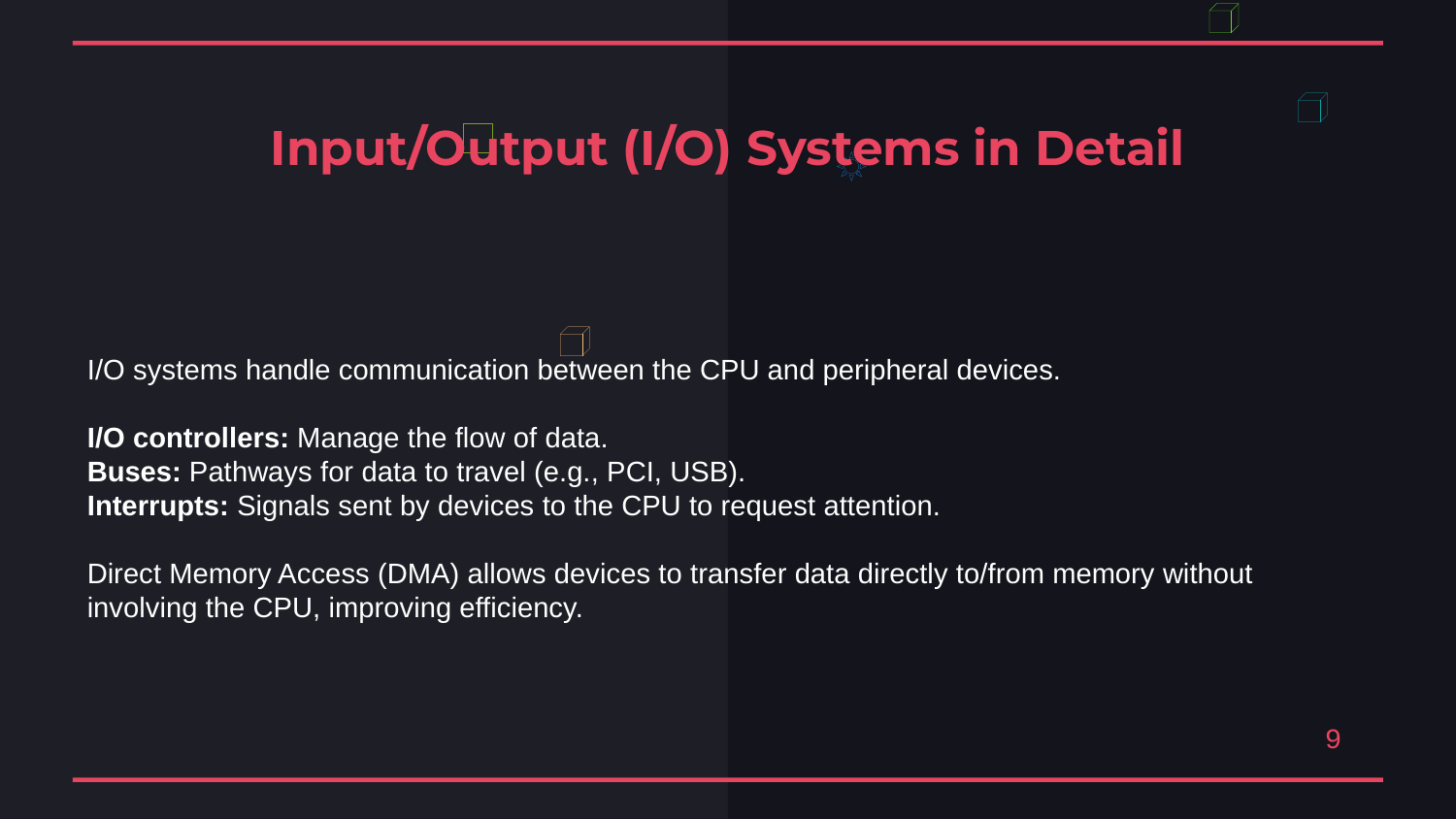

Input/Output (I/O) Systems in Detail

I/O systems handle communication between the CPU and peripheral devices.

I/O controllers: Manage the flow of data.
Buses: Pathways for data to travel (e.g., PCI, USB).
Interrupts: Signals sent by devices to the CPU to request attention.

Direct Memory Access (DMA) allows devices to transfer data directly to/from memory without involving the CPU, improving efficiency.

9